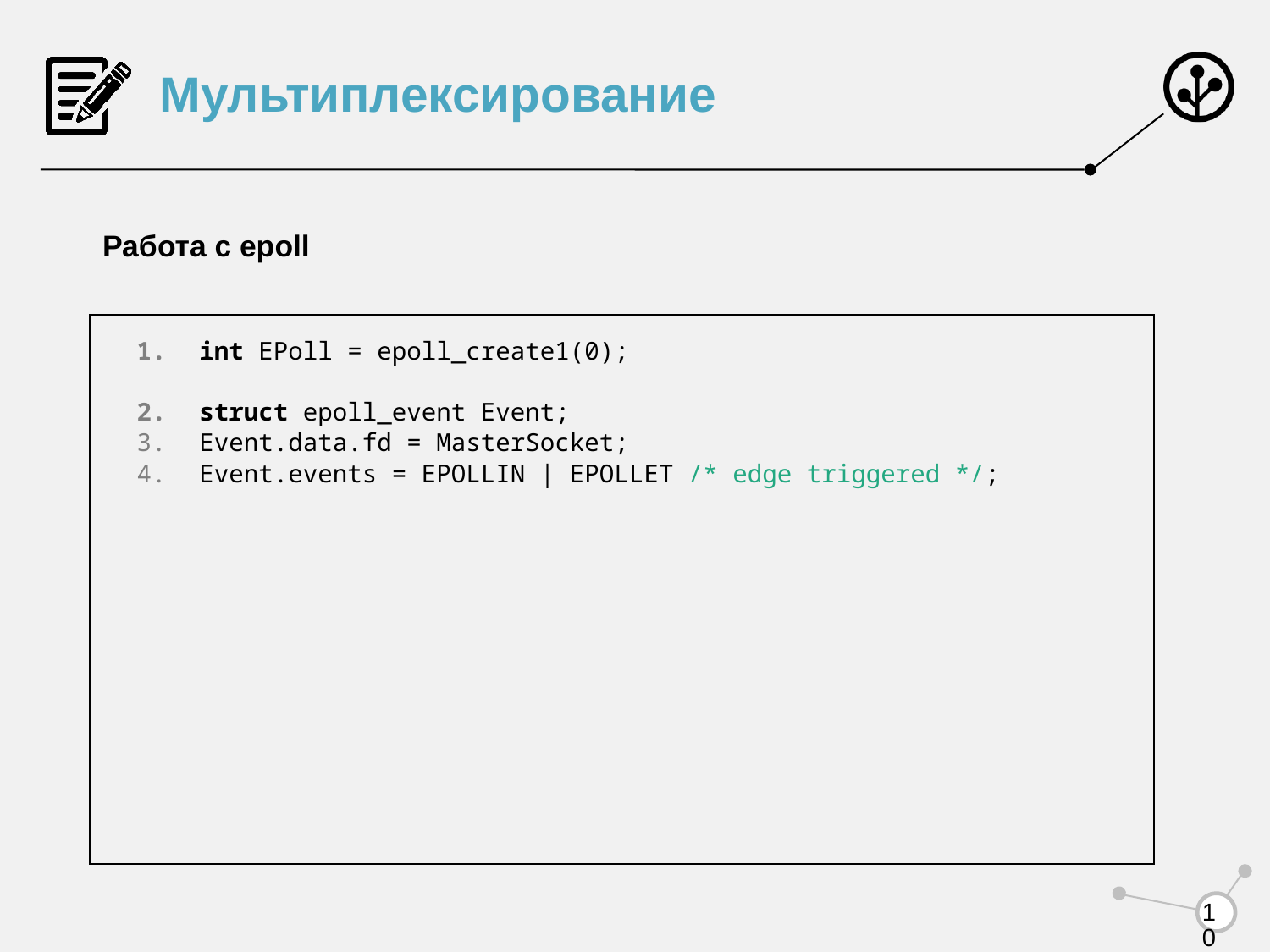

# Мультиплексирование
Работа с epoll
int EPoll = epoll_create1(0);

struct epoll_event Event;
Event.data.fd = MasterSocket;
Event.events = EPOLLIN | EPOLLET /* edge triggered */;
107